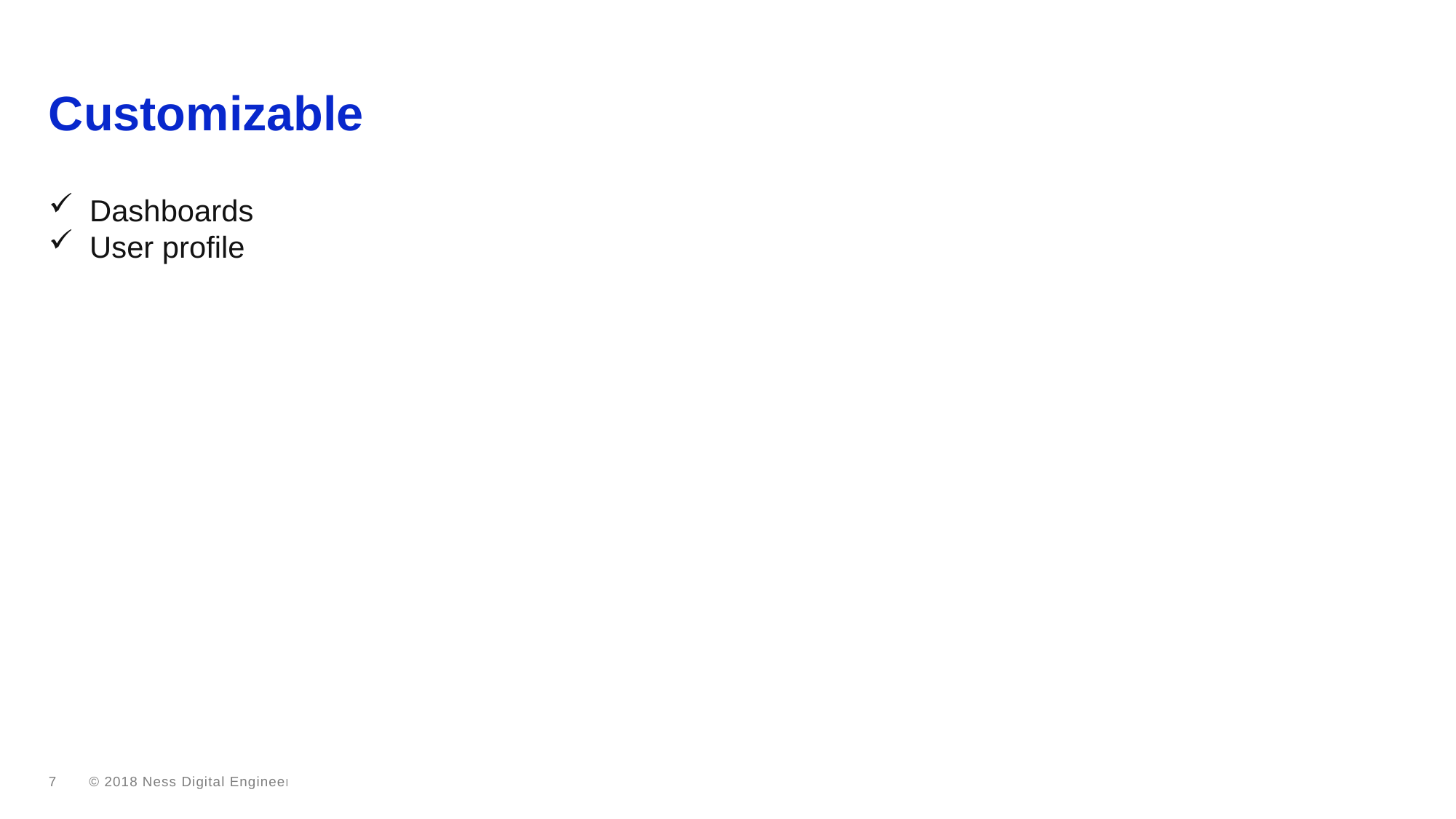

# Customizable
Dashboards
User profile

7
© 2018 Ness Digital Engineering